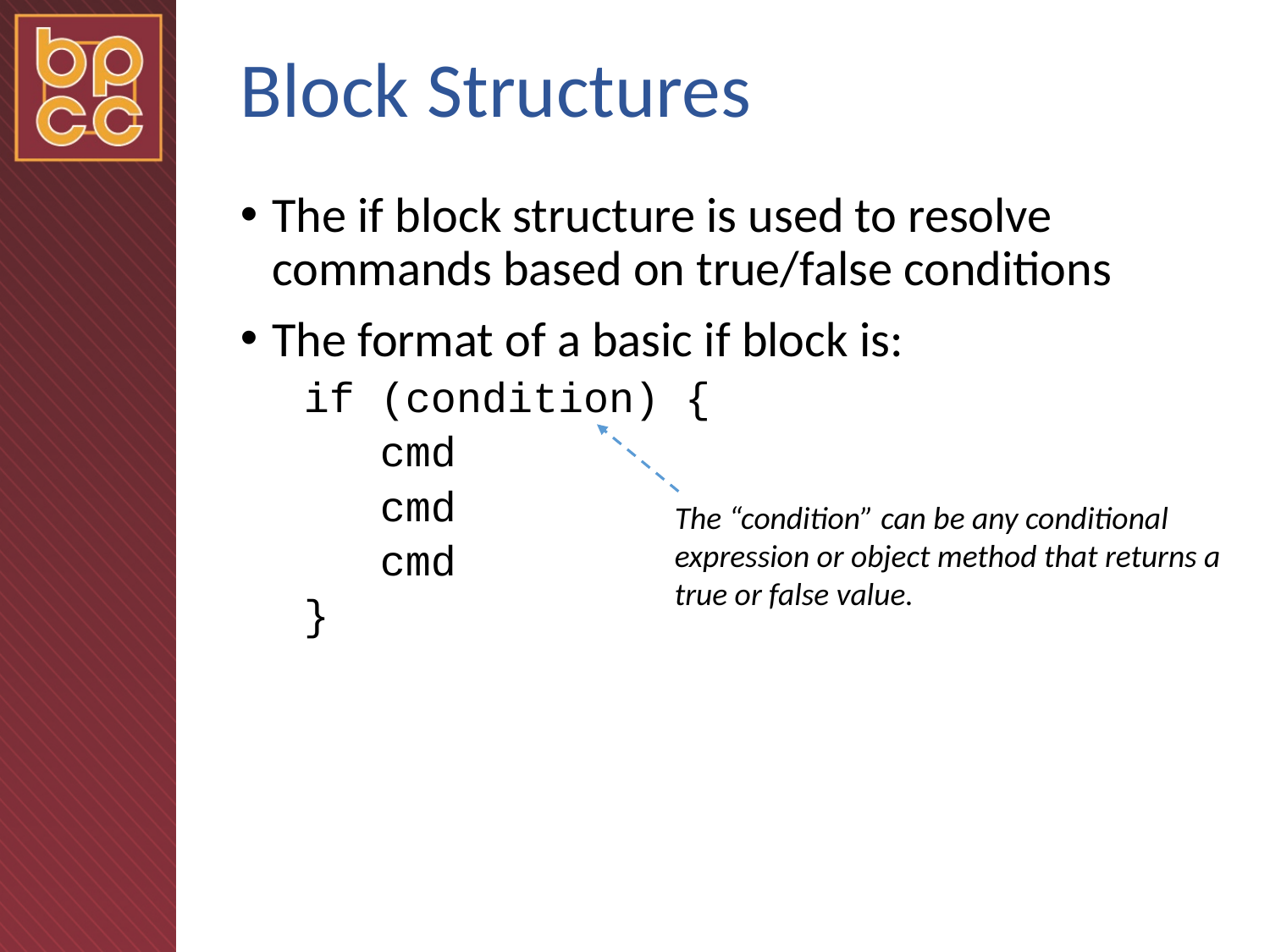

# Block Structures
The if block structure is used to resolve commands based on true/false conditions
The format of a basic if block is:
if (condition) {
   cmd
   cmd
   cmd
}

The “condition” can be any conditional expression or object method that returns a true or false value.